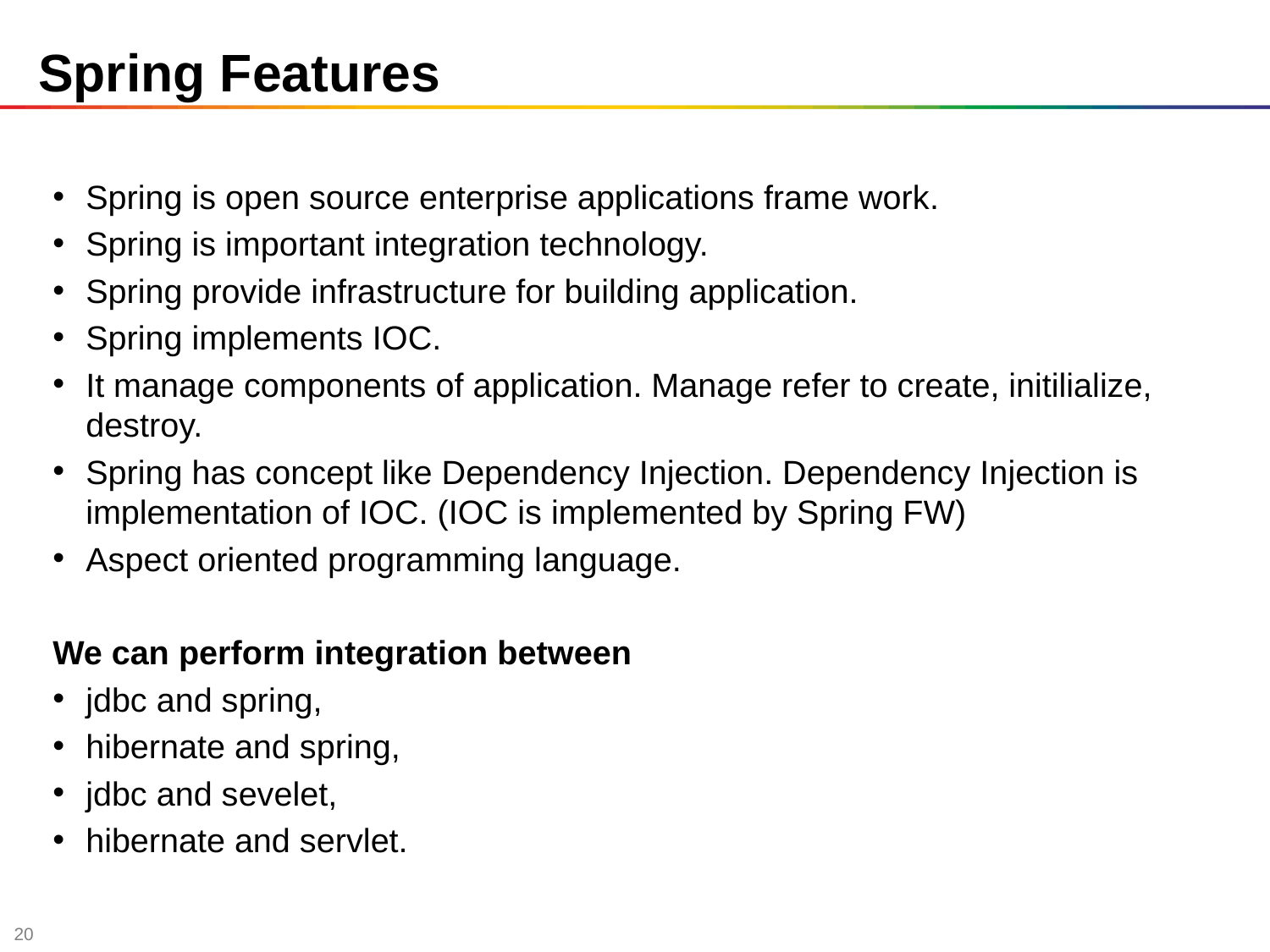

# Spring Features
Spring is open source enterprise applications frame work.
Spring is important integration technology.
Spring provide infrastructure for building application.
Spring implements IOC.
It manage components of application. Manage refer to create, initilialize, destroy.
Spring has concept like Dependency Injection. Dependency Injection is implementation of IOC. (IOC is implemented by Spring FW)
Aspect oriented programming language.

We can perform integration between
jdbc and spring,
hibernate and spring,
jdbc and sevelet,
hibernate and servlet.